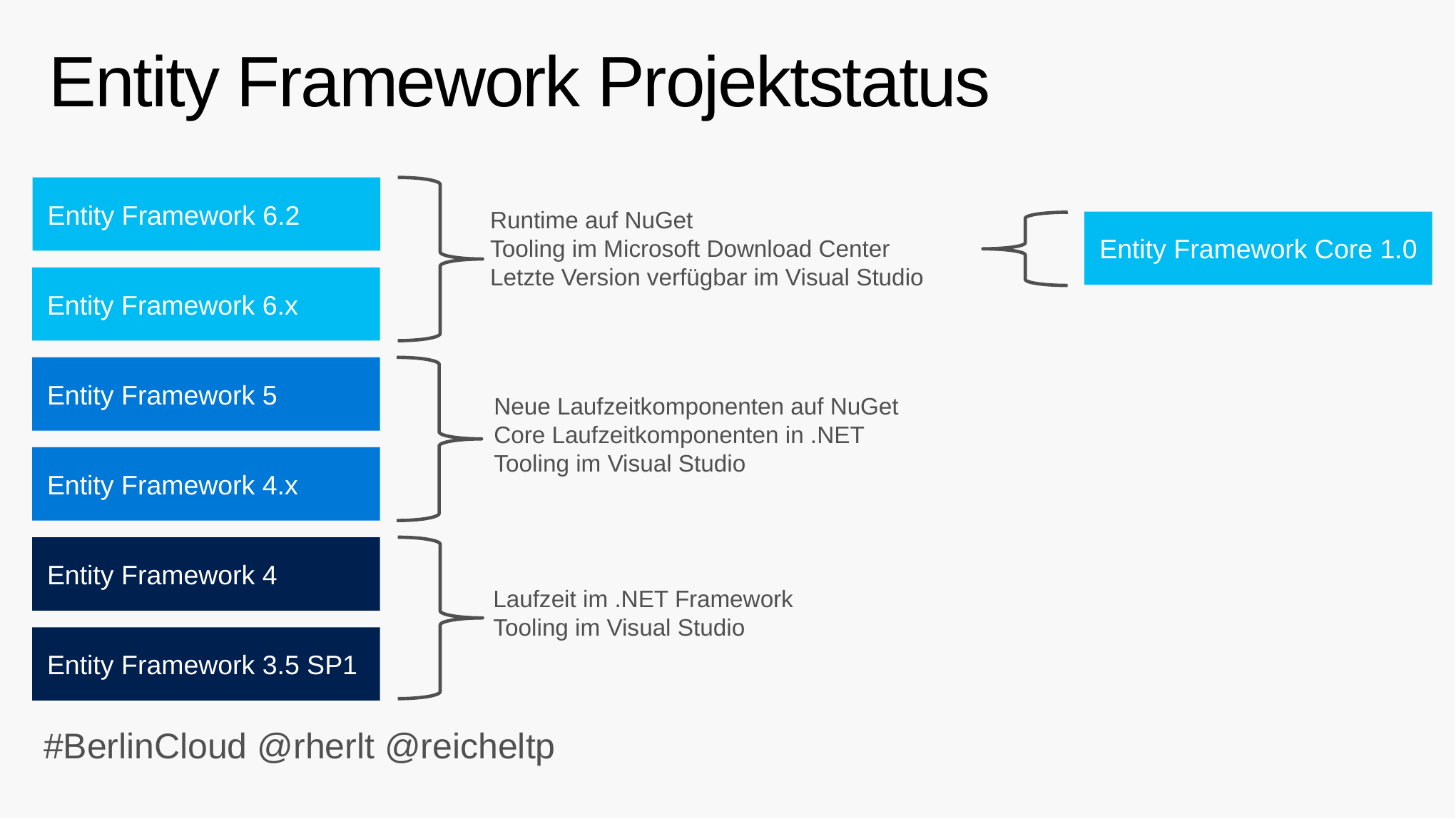

# Entity Framework Projektstatus
Entity Framework 6.2

Runtime auf NuGet
Tooling im Microsoft Download Center
Letzte Version verfügbar im Visual Studio
Entity Framework Core 1.0

Entity Framework 6.x

Entity Framework 5
Neue Laufzeitkomponenten auf NuGet
Core Laufzeitkomponenten in .NET
Tooling im Visual Studio
Entity Framework 4.x

Entity Framework 4
Laufzeit im .NET Framework
Tooling im Visual Studio
Entity Framework 3.5 SP1